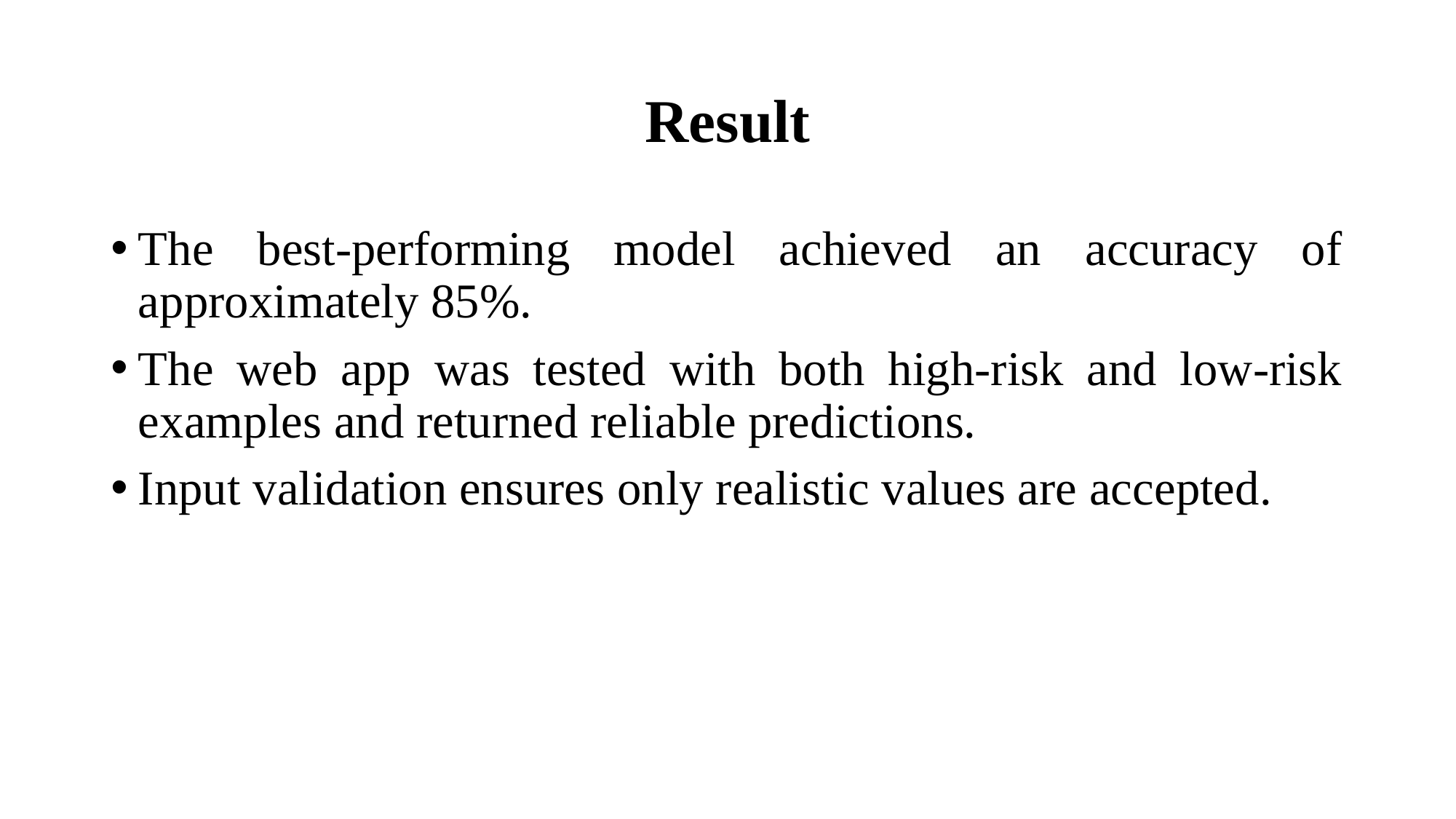

# Result
The best-performing model achieved an accuracy of approximately 85%.
The web app was tested with both high-risk and low-risk examples and returned reliable predictions.
Input validation ensures only realistic values are accepted.